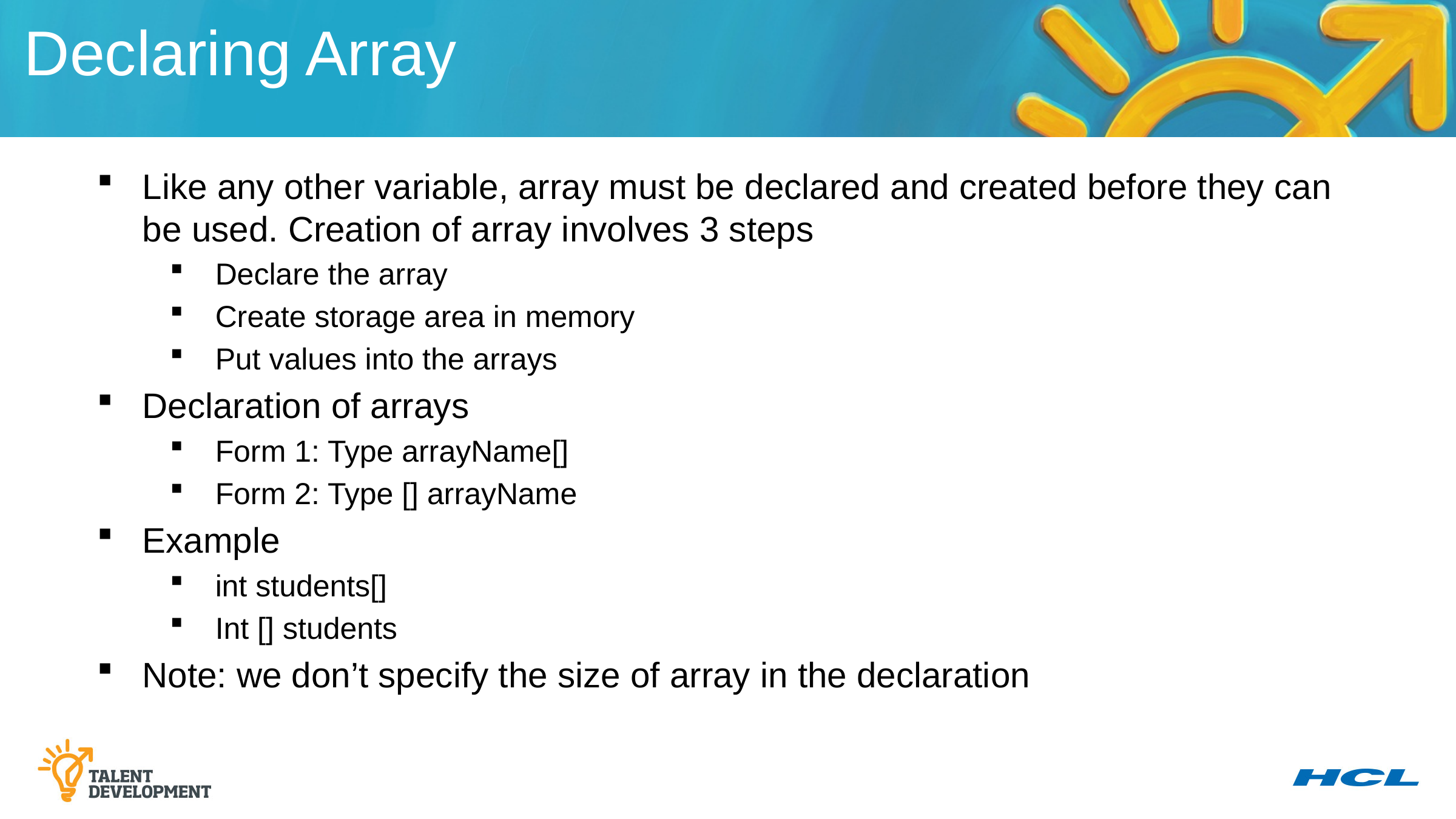

Declaring Array
Like any other variable, array must be declared and created before they can be used. Creation of array involves 3 steps
Declare the array
Create storage area in memory
Put values into the arrays
Declaration of arrays
Form 1: Type arrayName[]
Form 2: Type [] arrayName
Example
int students[]
Int [] students
Note: we don’t specify the size of array in the declaration